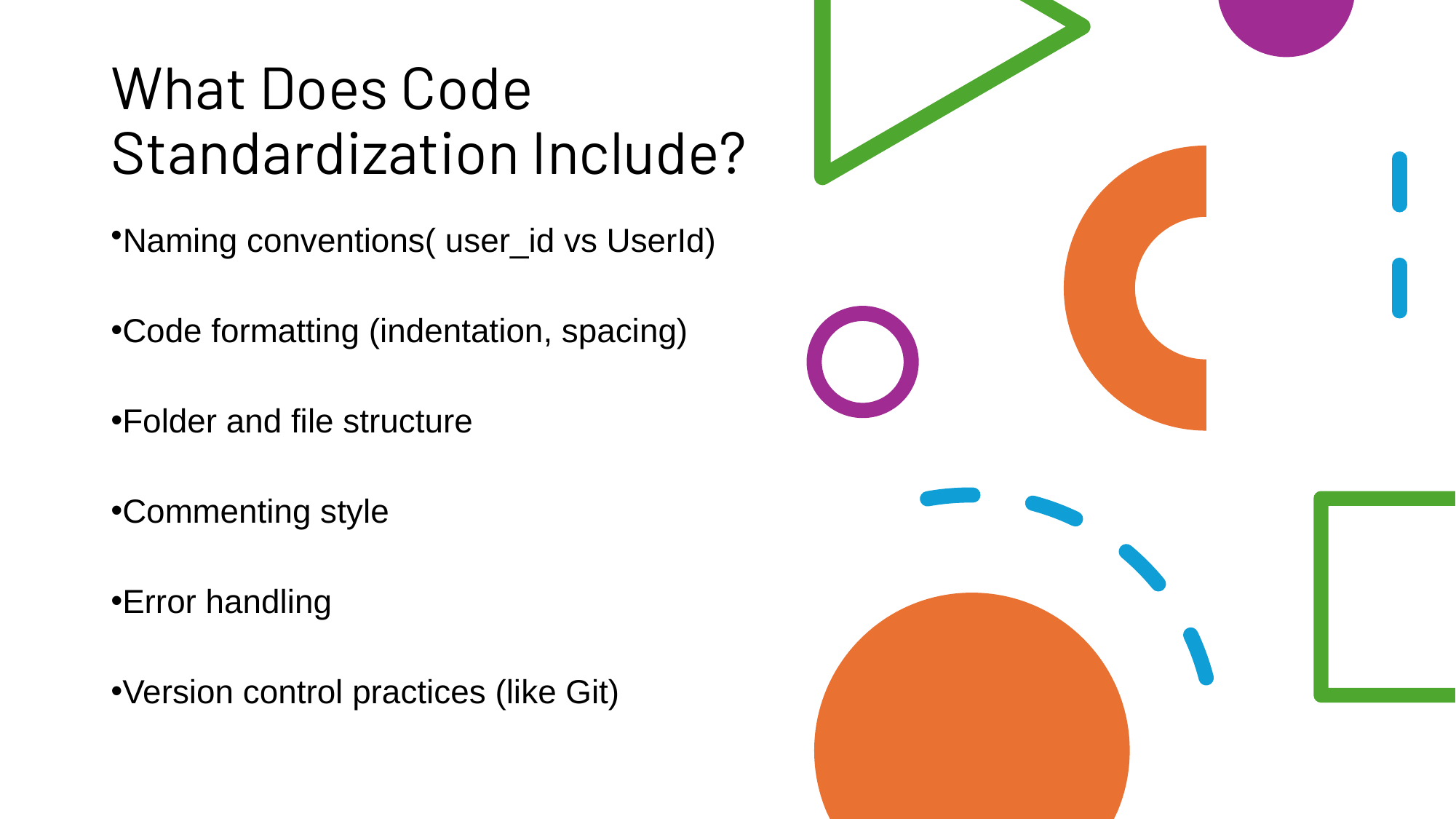

# What Does Code Standardization Include?

Naming conventions( user_id vs UserId)

Code formatting (indentation, spacing)

Folder and file structure

Commenting style

Error handling

Version control practices (like Git)